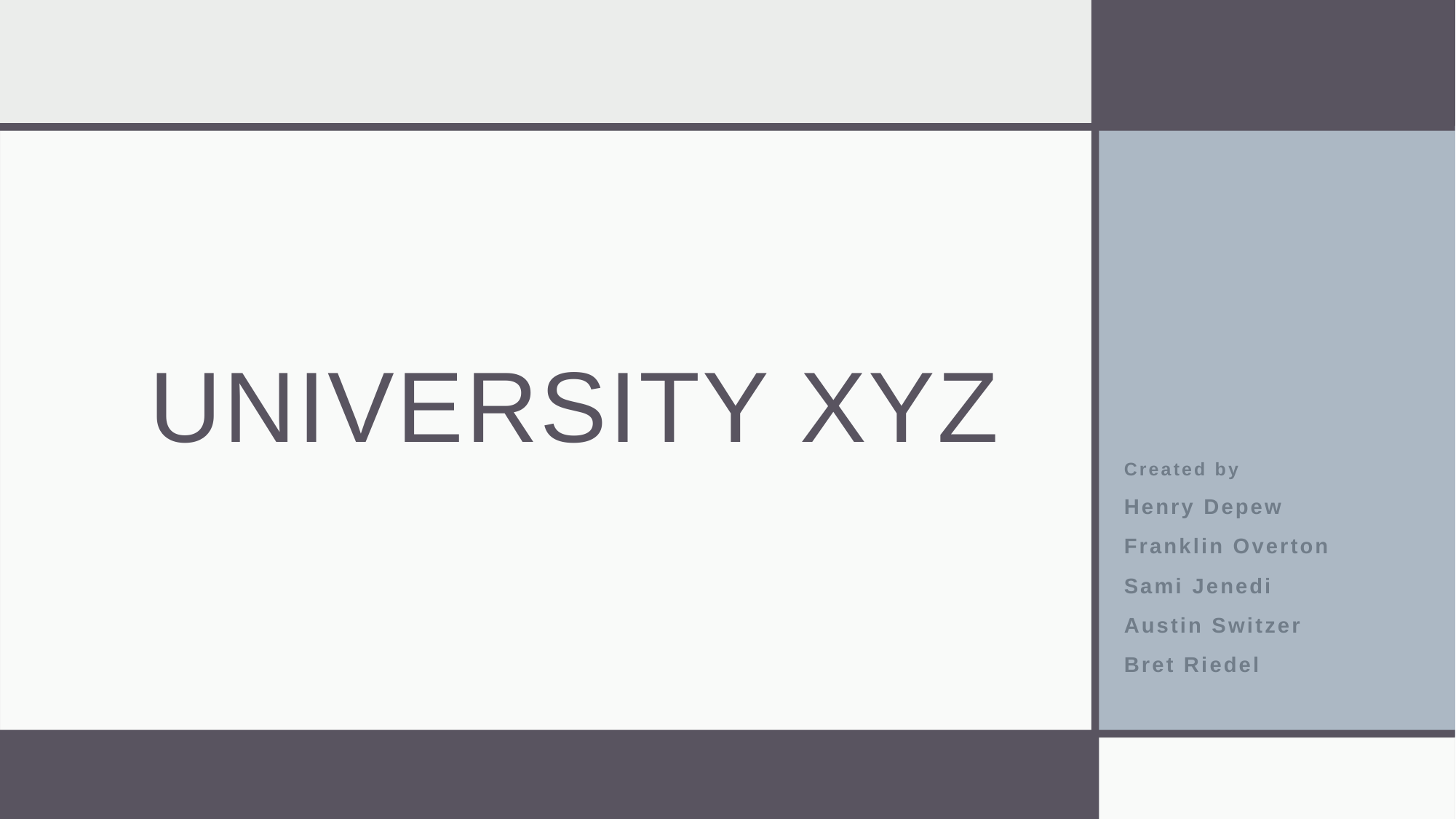

# University XYZ
Created by
Henry Depew
Franklin Overton
Sami Jenedi
Austin Switzer
Bret Riedel